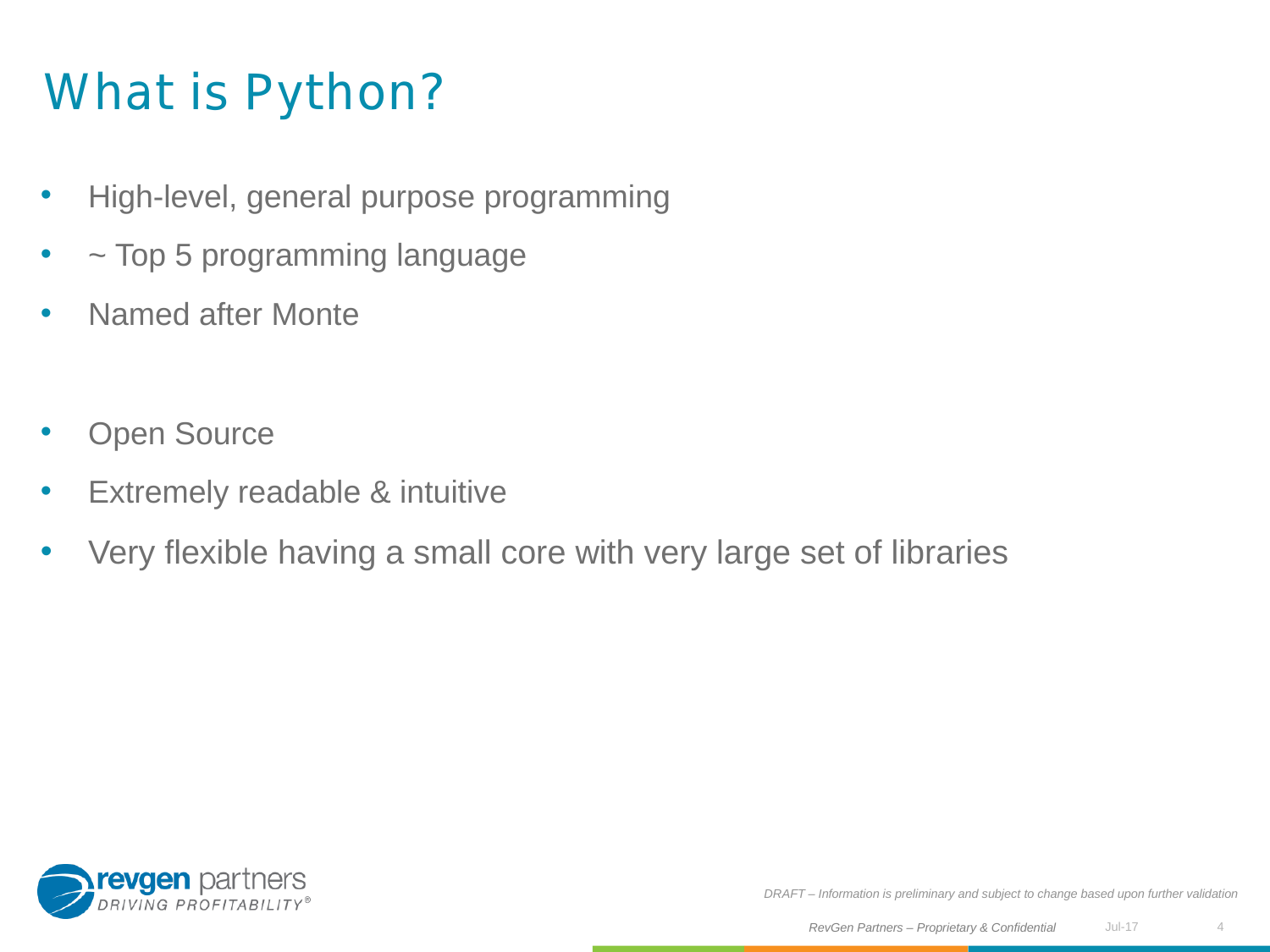

# What is Python?
High-level, general purpose programming
~ Top 5 programming language
Named after Monte

Open Source
Extremely readable & intuitive
Very flexible having a small core with very large set of libraries

DRAFT – Information is preliminary and subject to change based upon further validation
4
Jul-17